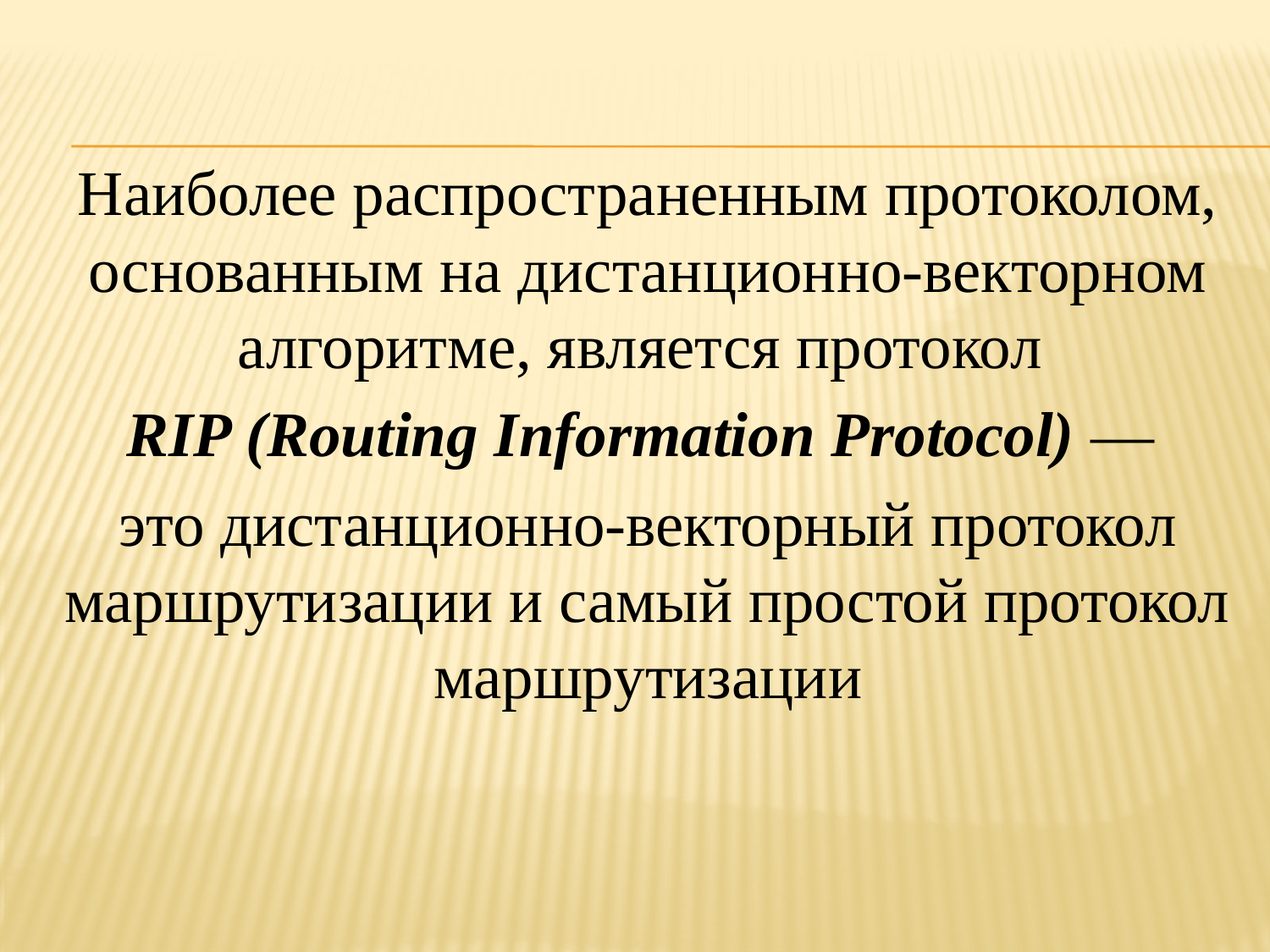

Наиболее распространенным протоколом, основанным на дистанционно-векторном алгоритме, является протокол
RIP (Routing Information Protocol) —
это дистанционно-векторный протокол маршрутизации и самый простой протокол маршрутизации